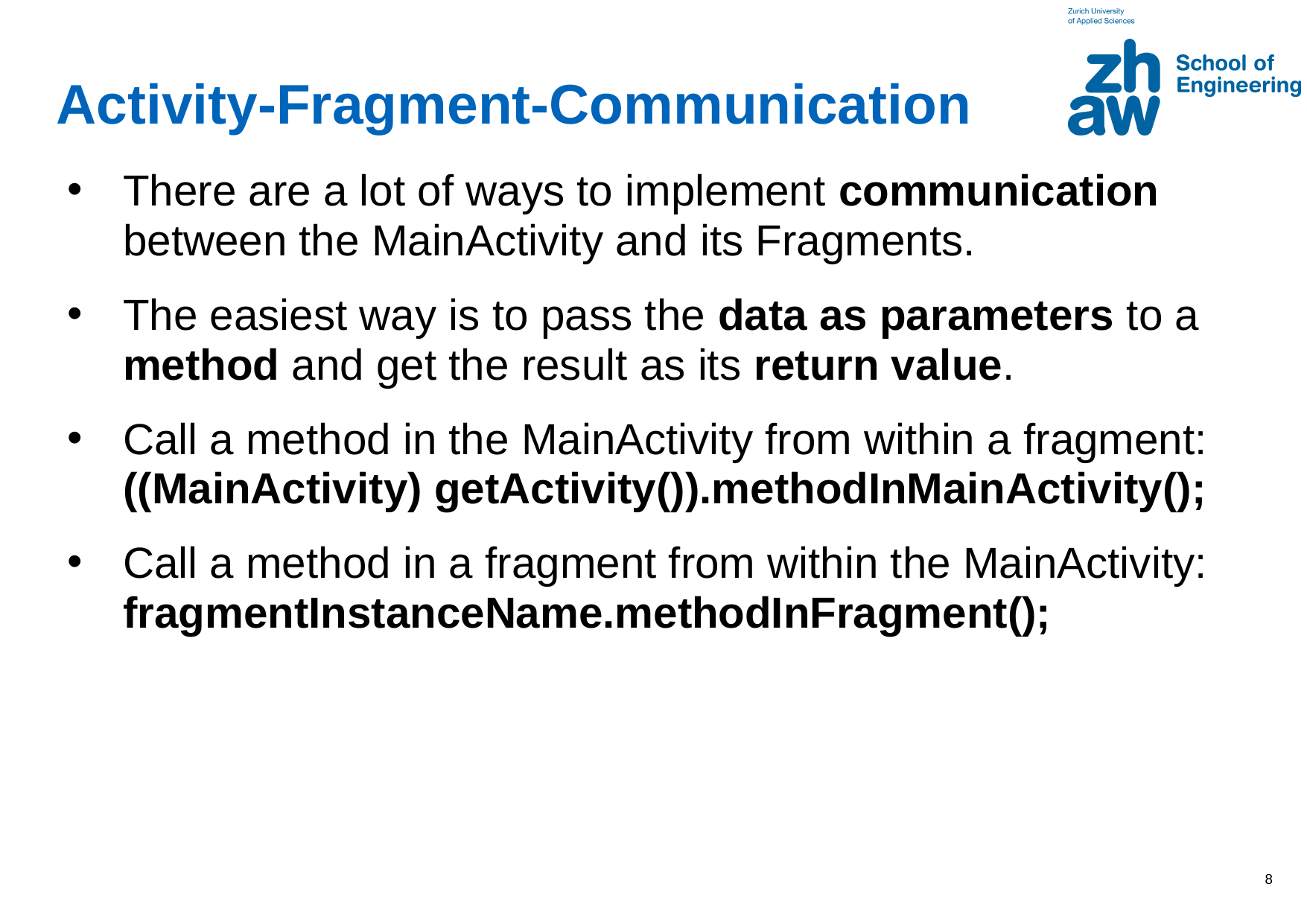

# Activity-Fragment-Communication
There are a lot of ways to implement communication between the MainActivity and its Fragments.
The easiest way is to pass the data as parameters to a method and get the result as its return value.
Call a method in the MainActivity from within a fragment: ((MainActivity) getActivity()).methodInMainActivity();
Call a method in a fragment from within the MainActivity: fragmentInstanceName.methodInFragment();
8